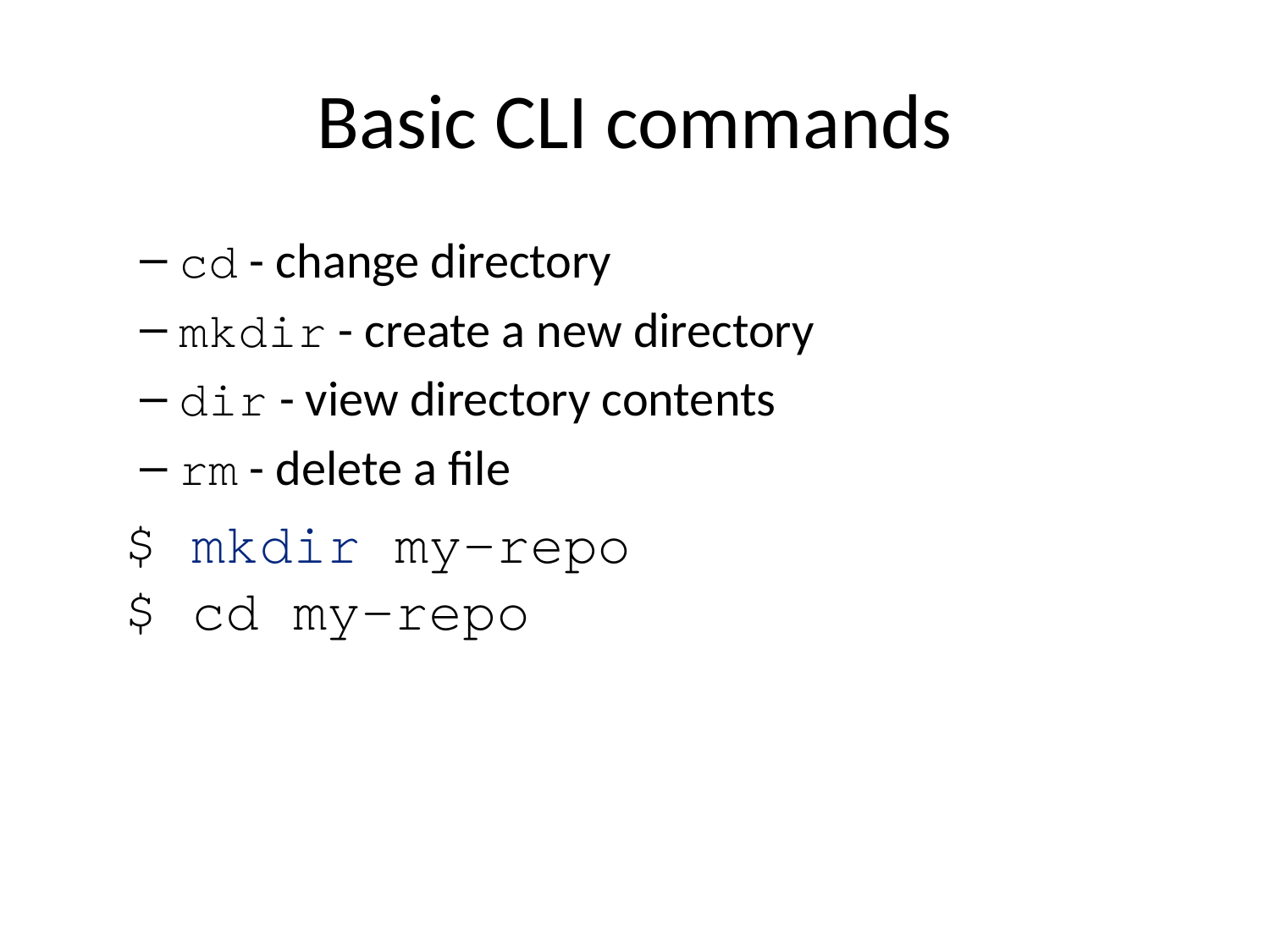

# Basic CLI commands
cd - change directory
mkdir - create a new directory
dir - view directory contents
rm - delete a file
$ mkdir my-repo
$ cd my-repo